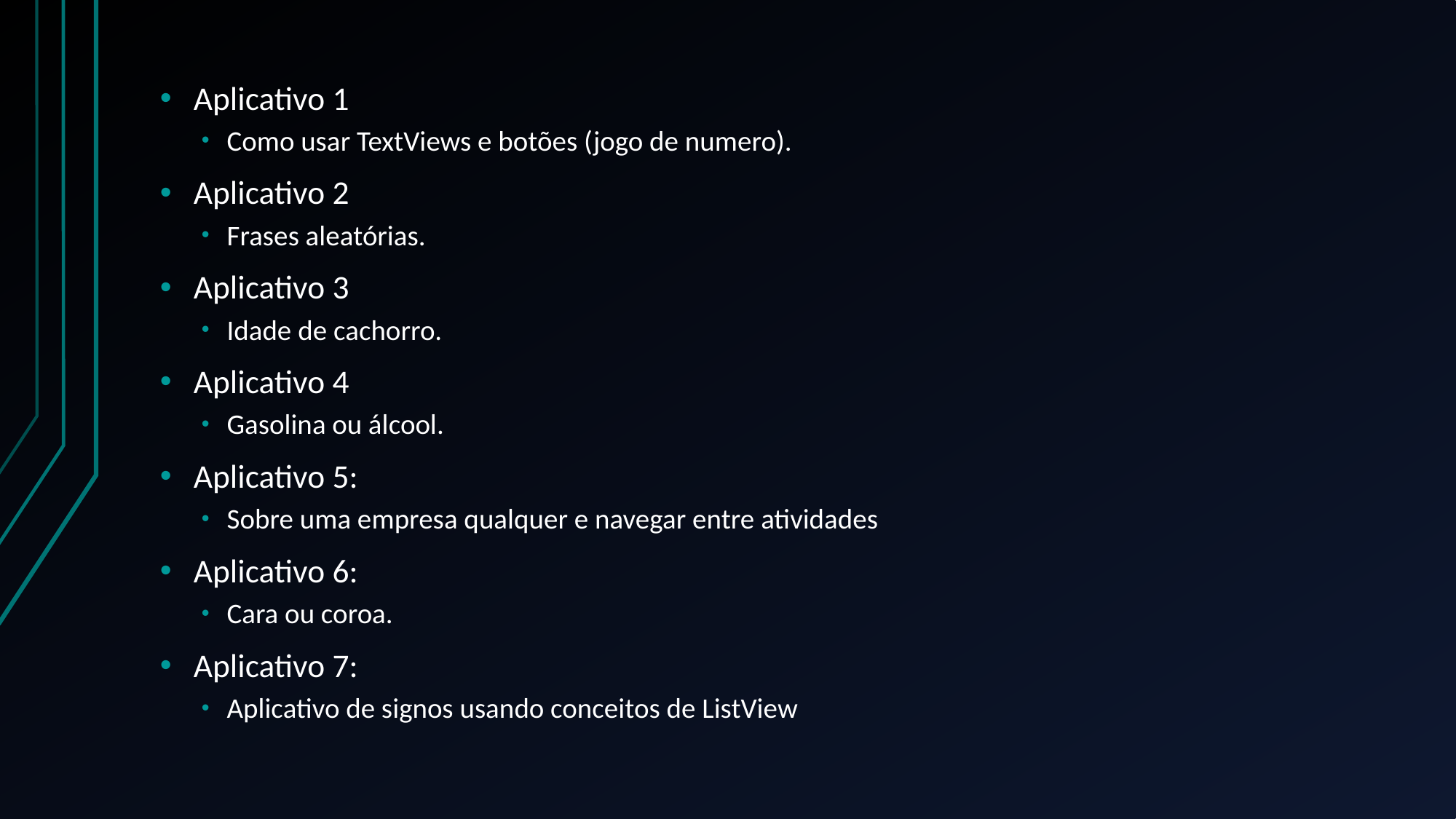

Aplicativo 1
Como usar TextViews e botões (jogo de numero).
Aplicativo 2
Frases aleatórias.
Aplicativo 3
Idade de cachorro.
Aplicativo 4
Gasolina ou álcool.
Aplicativo 5:
Sobre uma empresa qualquer e navegar entre atividades
Aplicativo 6:
Cara ou coroa.
Aplicativo 7:
Aplicativo de signos usando conceitos de ListView